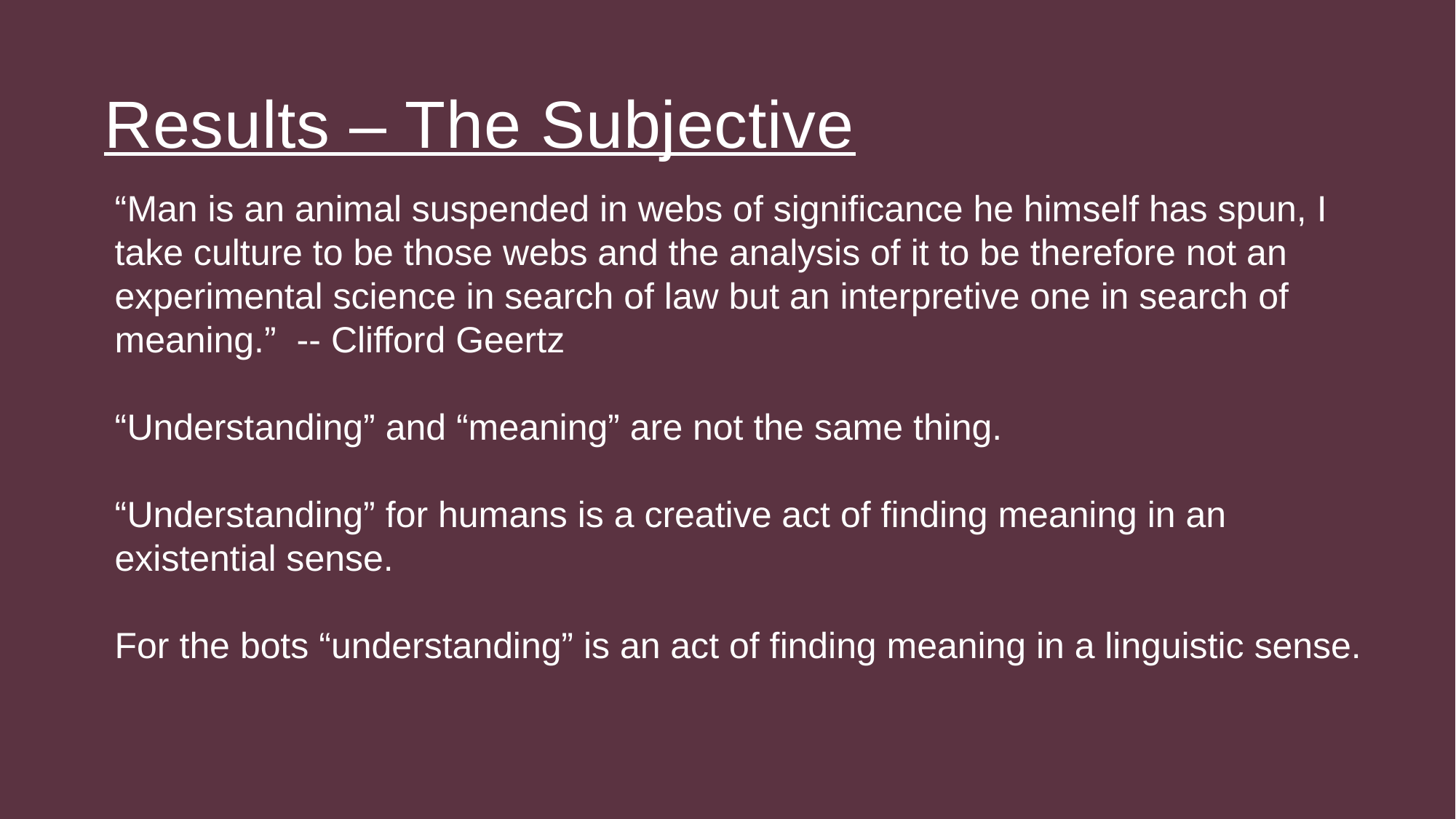

#
Results – The Subjective

The Plan:

“Man is an animal suspended in webs of significance he himself has spun, I take culture to be those webs and the analysis of it to be therefore not an experimental science in search of law but an interpretive one in search of meaning.”  -- Clifford Geertz

“Understanding” and “meaning” are not the same thing.

“Understanding” for humans is a creative act of finding meaning in an existential sense.
For the bots “understanding” is an act of finding meaning in a linguistic sense.
Create symbols that would cause a breakdown of the system if it is a Chinese Room.
Pass those symbols into the system.
Evaluate the quality of the symbols returned to us.